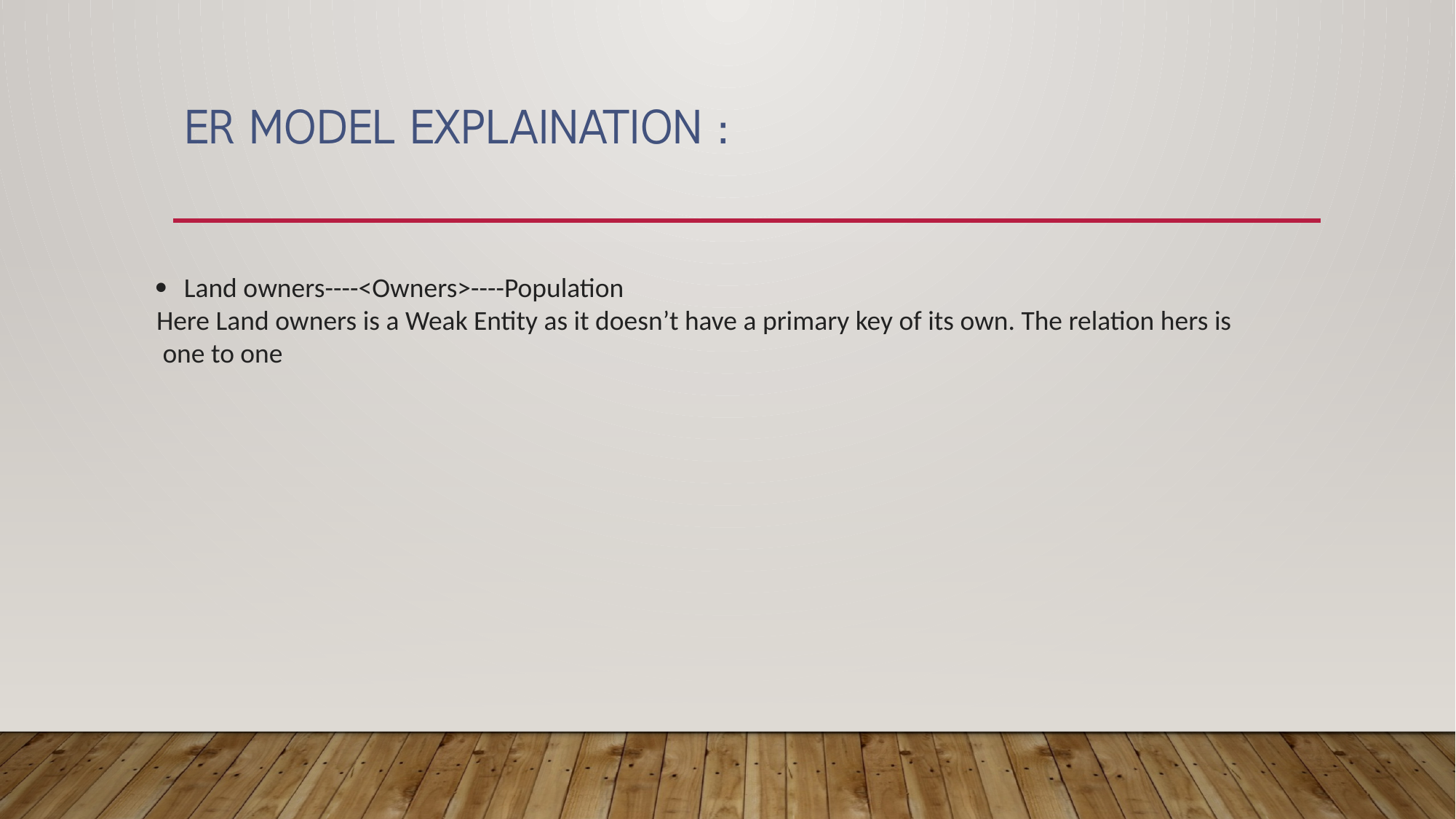

# ER MODEL EXPLAINATION :
•      Land owners----<Owners>----Population
Here Land owners is a Weak Entity as it doesn’t have a primary key of its own. The relation hers is
 one to one